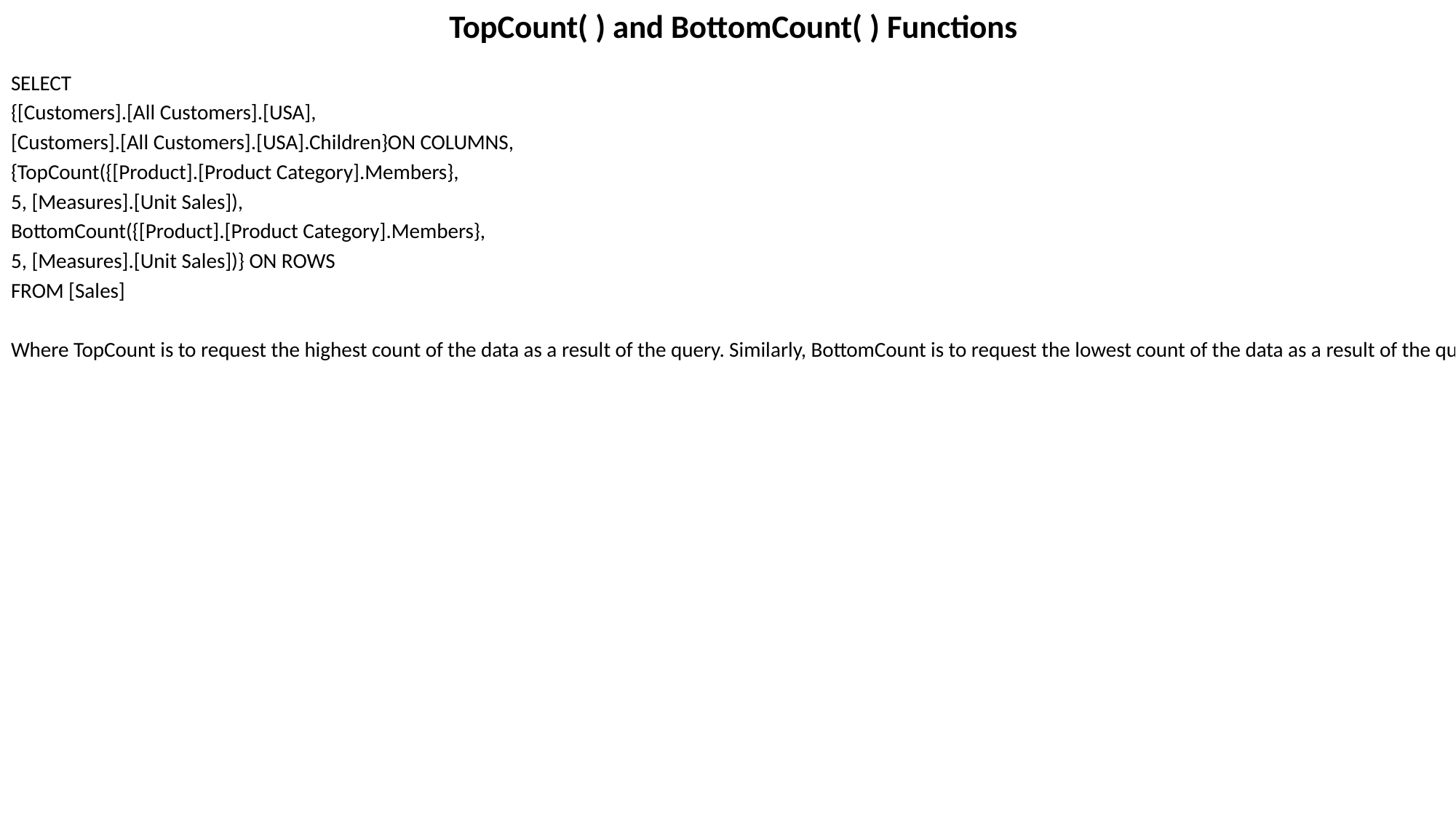

# TopCount( ) and BottomCount( ) Functions
SELECT
{[Customers].[All Customers].[USA],
[Customers].[All Customers].[USA].Children}ON COLUMNS,
{TopCount({[Product].[Product Category].Members},
5, [Measures].[Unit Sales]),
BottomCount({[Product].[Product Category].Members},
5, [Measures].[Unit Sales])} ON ROWS
FROM [Sales]

Where TopCount is to request the highest count of the data as a result of the query. Similarly, BottomCount is to request the lowest count of the data as a result of the query.